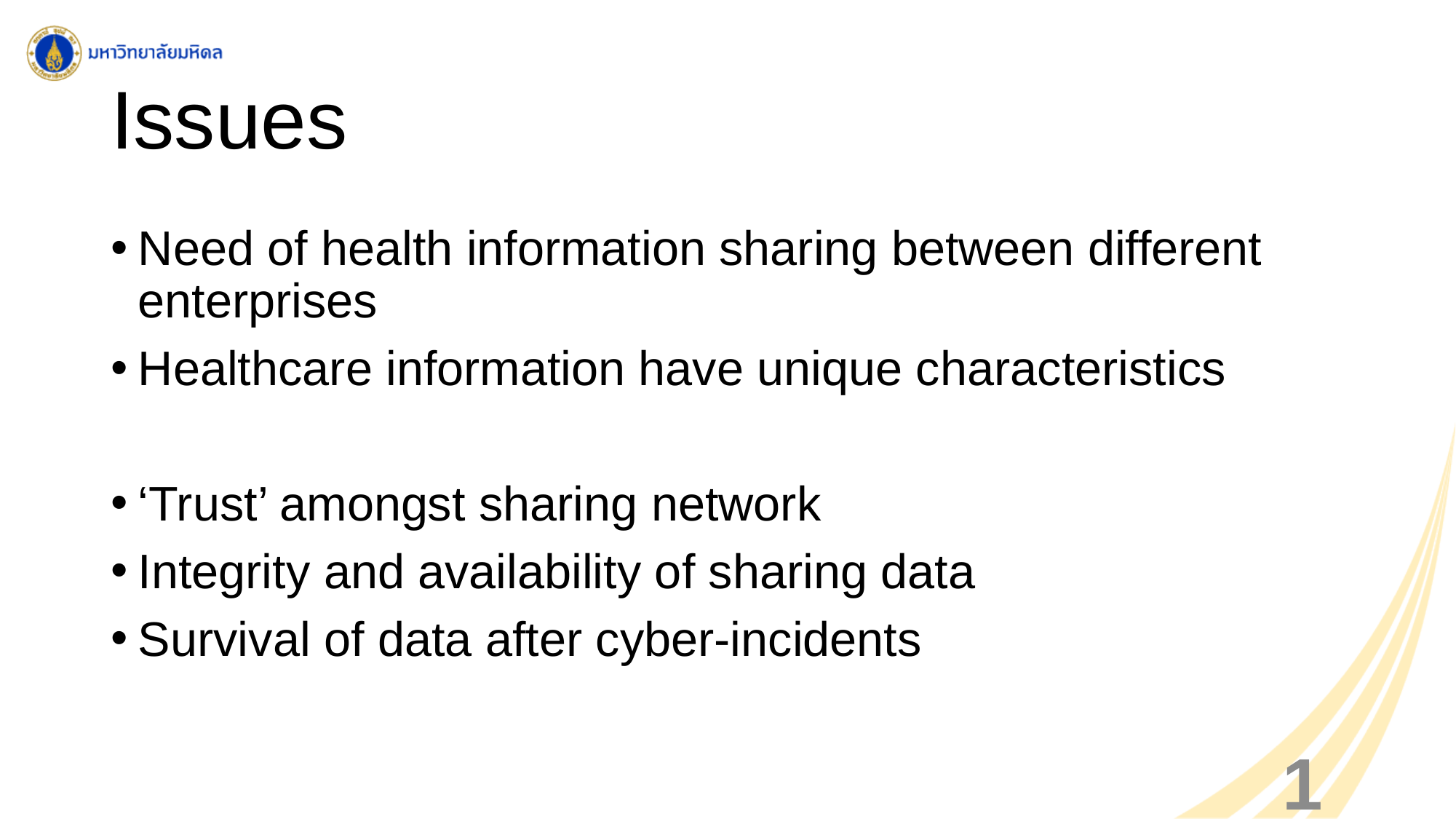

# Issues
Need of health information sharing between different enterprises
Healthcare information have unique characteristics

‘Trust’ amongst sharing network
Integrity and availability of sharing data
Survival of data after cyber-incidents

11